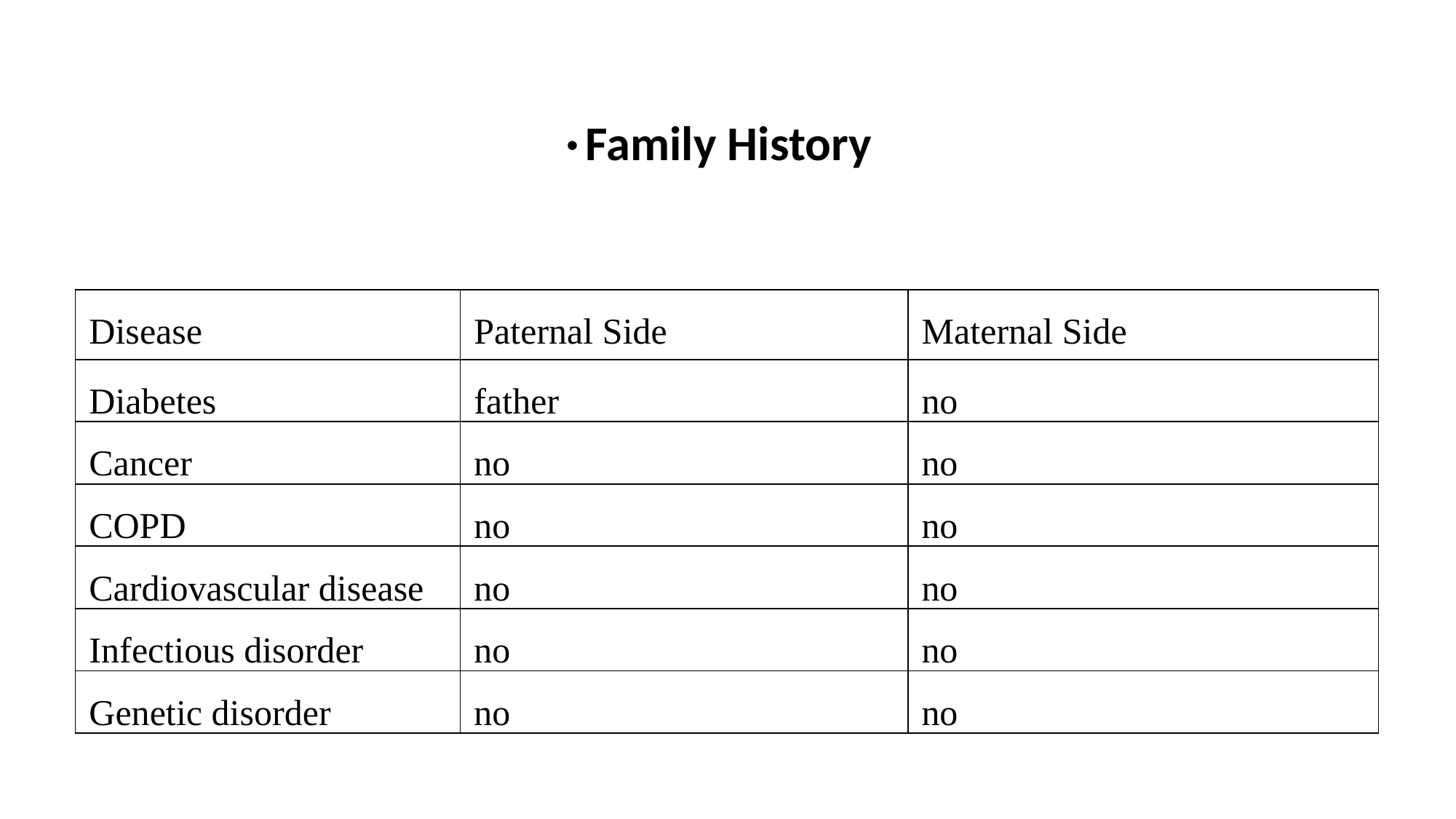

#
 Family History
| Disease | Paternal Side | Maternal Side |
| --- | --- | --- |
| Diabetes | father | no |
| Cancer | no | no |
| COPD | no | no |
| Cardiovascular disease | no | no |
| Infectious disorder | no | no |
| Genetic disorder | no | no |